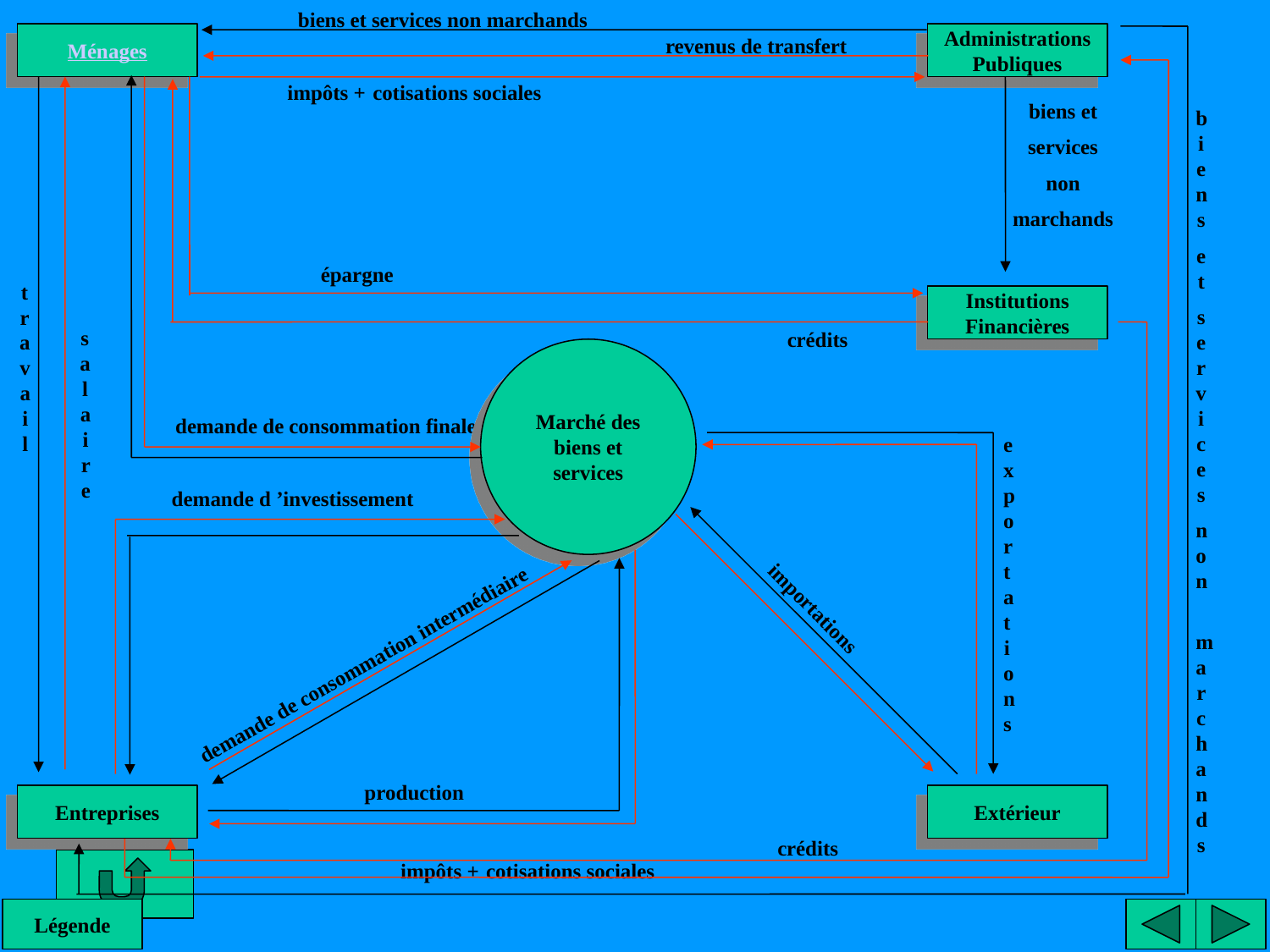

biens et services non marchands
Ménages
Administrations Publiques

revenus de transfert

impôts +
cotisations sociales

biens et
services
non
marchands
biens
et
services
non
marchands
épargne
travail
Institutions Financières

crédits

salaire
Marché des biens et services
demande de consommation finale
exportations

demande d ’investissement

importations
demande de consommation intermédiaire
production
Entreprises
Extérieur

crédits

impôts +
cotisations sociales

Légende